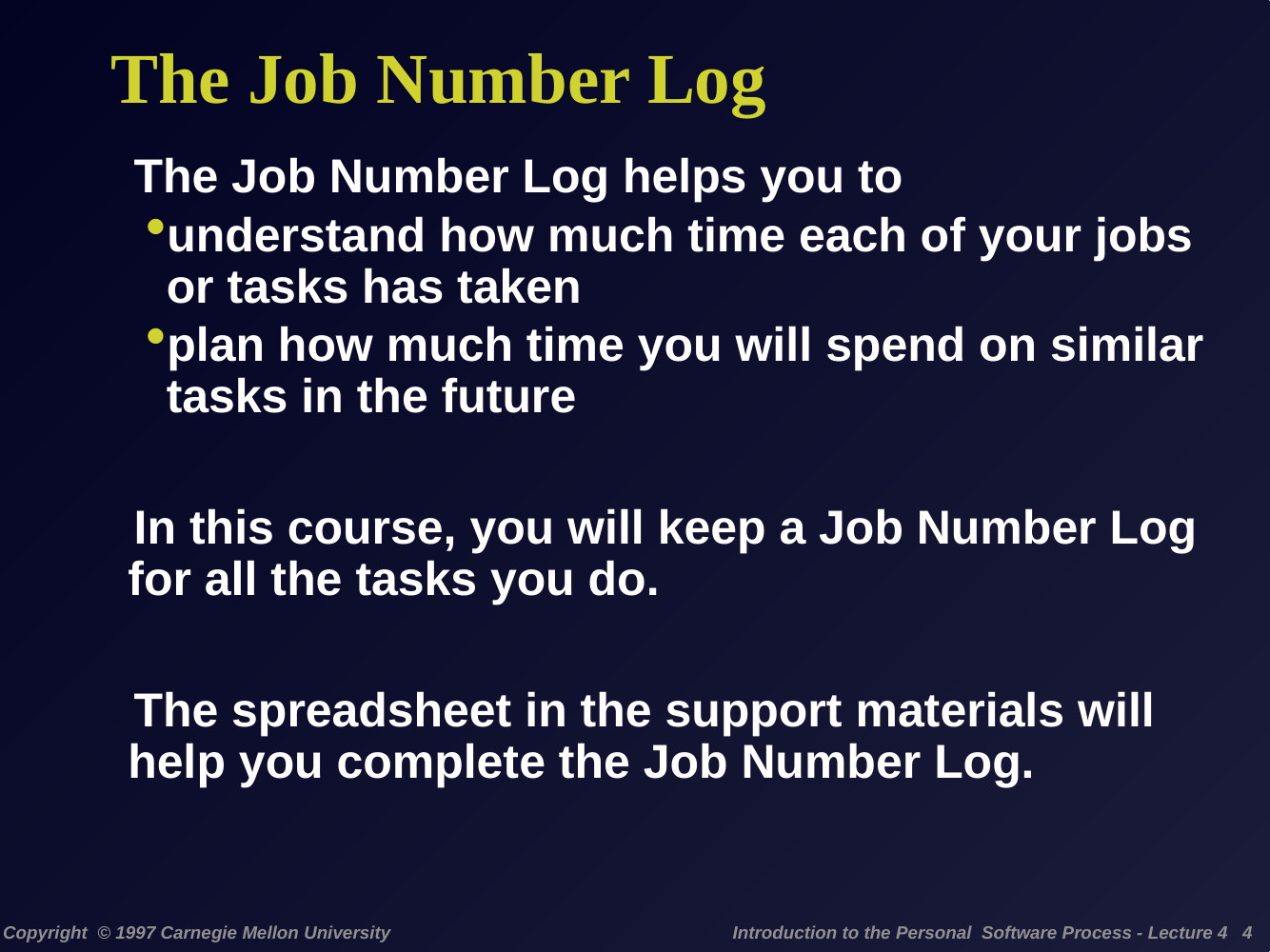

# The Job Number Log
The Job Number Log helps you to
understand how much time each of your jobs or tasks has taken
plan how much time you will spend on similar tasks in the future

In this course, you will keep a Job Number Log for all the tasks you do.

The spreadsheet in the support materials will help you complete the Job Number Log.